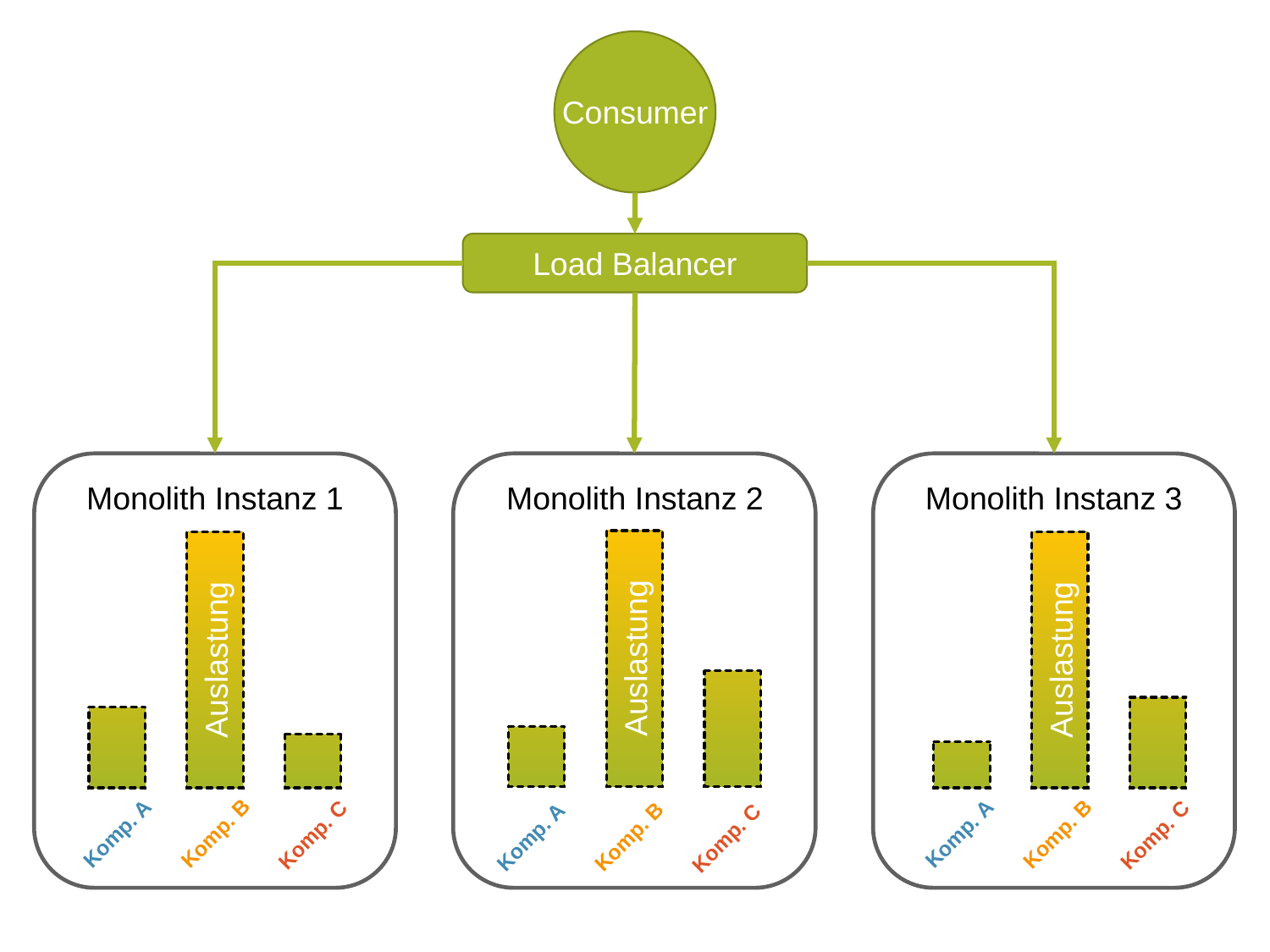

Consumer
Load Balancer

Monolith Instanz 1
Monolith Instanz 2
Monolith Instanz 3

Auslastung

Auslastung

Auslastung

Komp. B
Komp. A
Komp. B
Komp. A
Komp. C
Komp. C
Komp. B
Komp. A
Komp. C